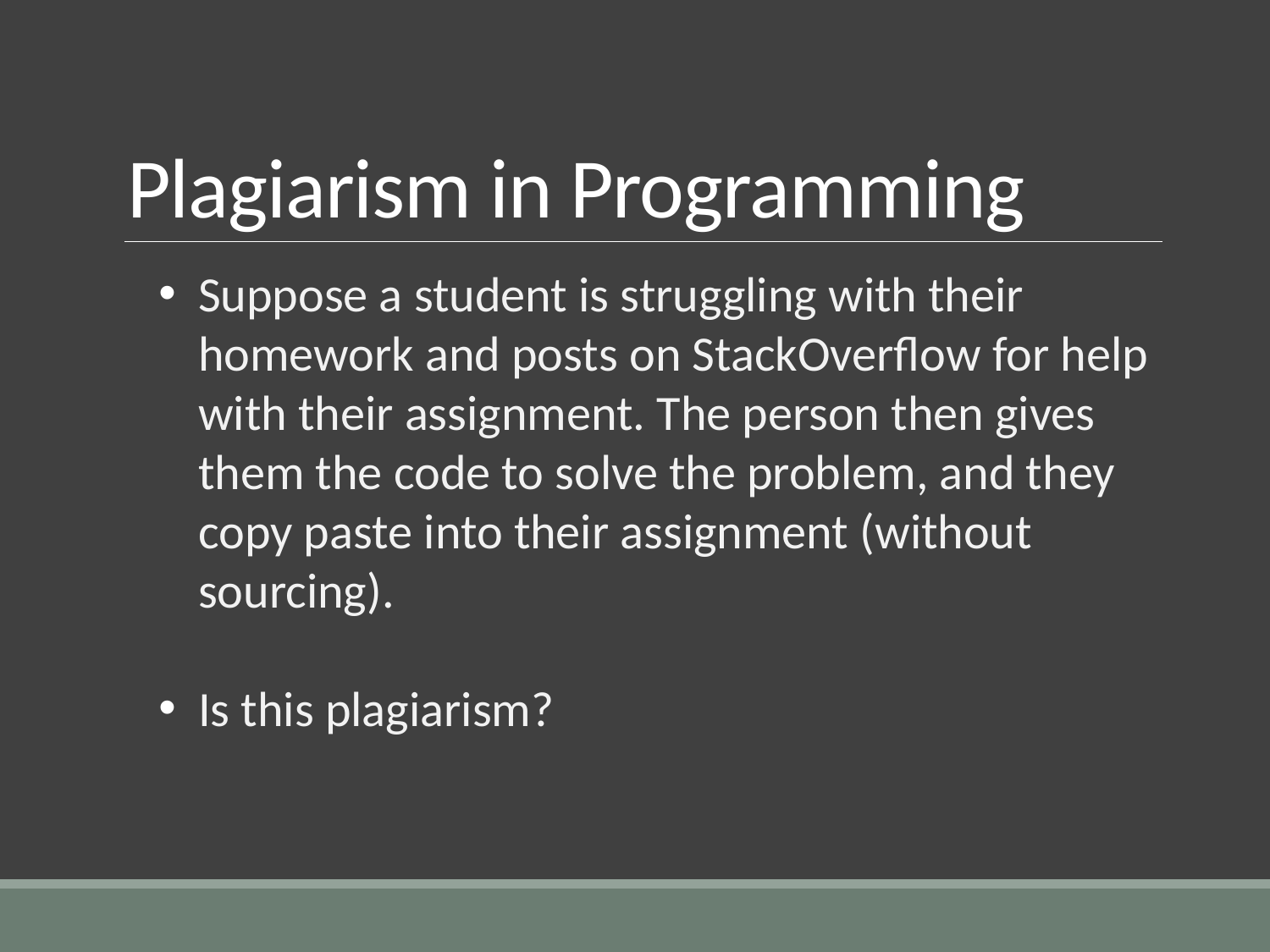

# Plagiarism in Programming
Suppose a student is struggling with their homework and posts on StackOverflow for help with their assignment. The person then gives them the code to solve the problem, and they copy paste into their assignment (without sourcing).

Is this plagiarism?